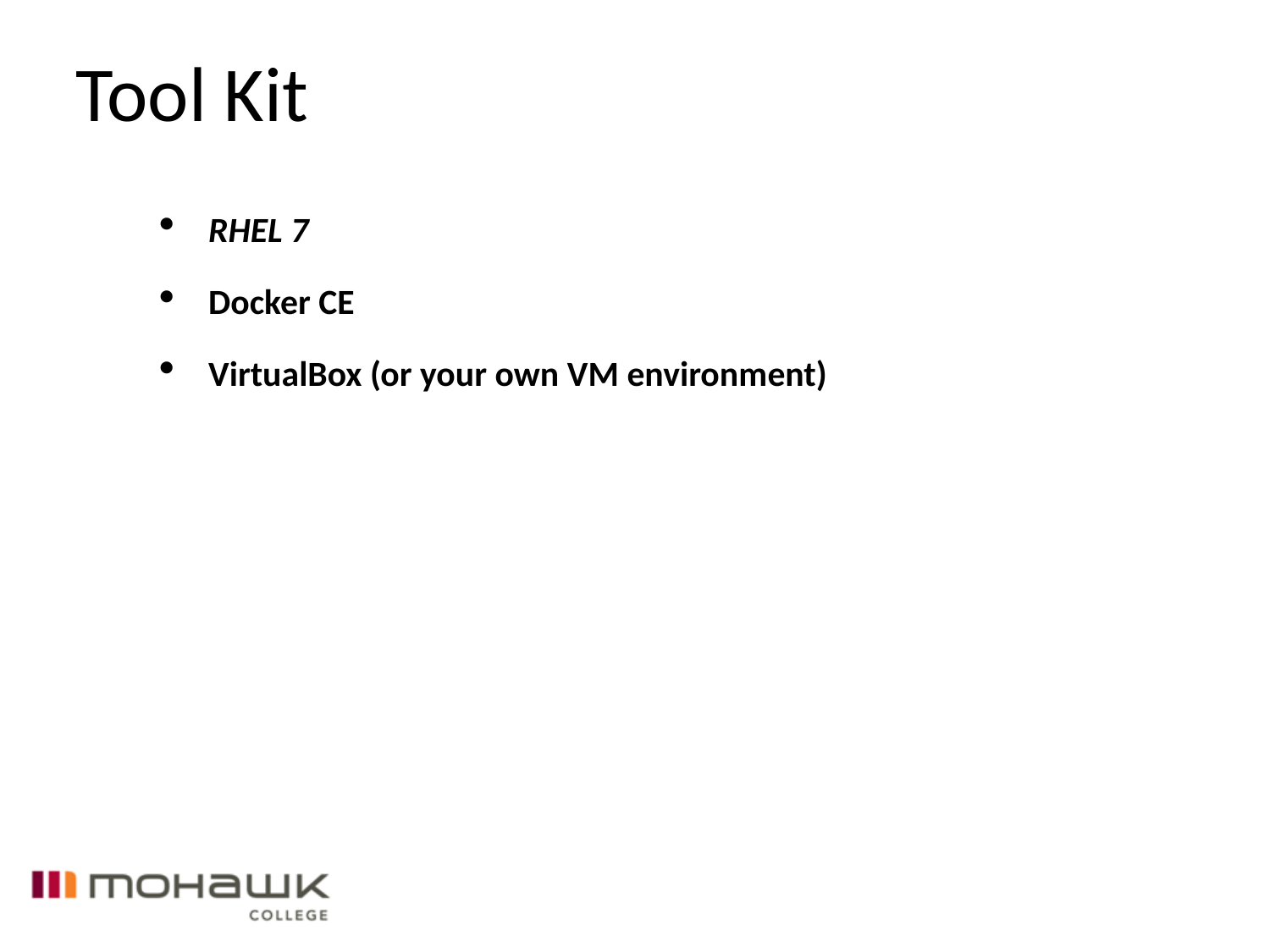

Tool Kit
RHEL 7
Docker CE
VirtualBox (or your own VM environment)